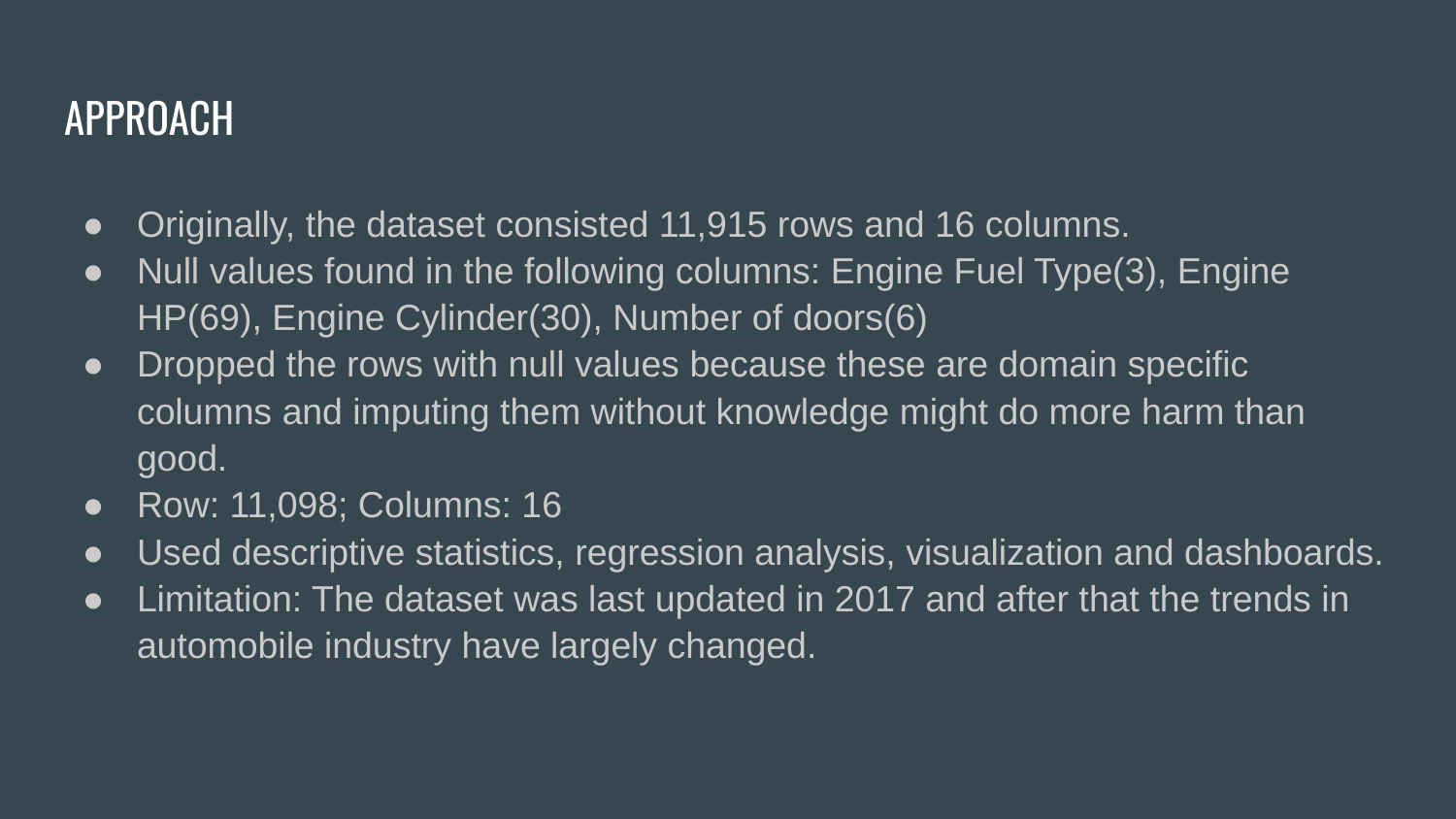

# APPROACH
Originally, the dataset consisted 11,915 rows and 16 columns.
Null values found in the following columns: Engine Fuel Type(3), Engine HP(69), Engine Cylinder(30), Number of doors(6)
Dropped the rows with null values because these are domain specific columns and imputing them without knowledge might do more harm than good.
Row: 11,098; Columns: 16
Used descriptive statistics, regression analysis, visualization and dashboards.
Limitation: The dataset was last updated in 2017 and after that the trends in automobile industry have largely changed.